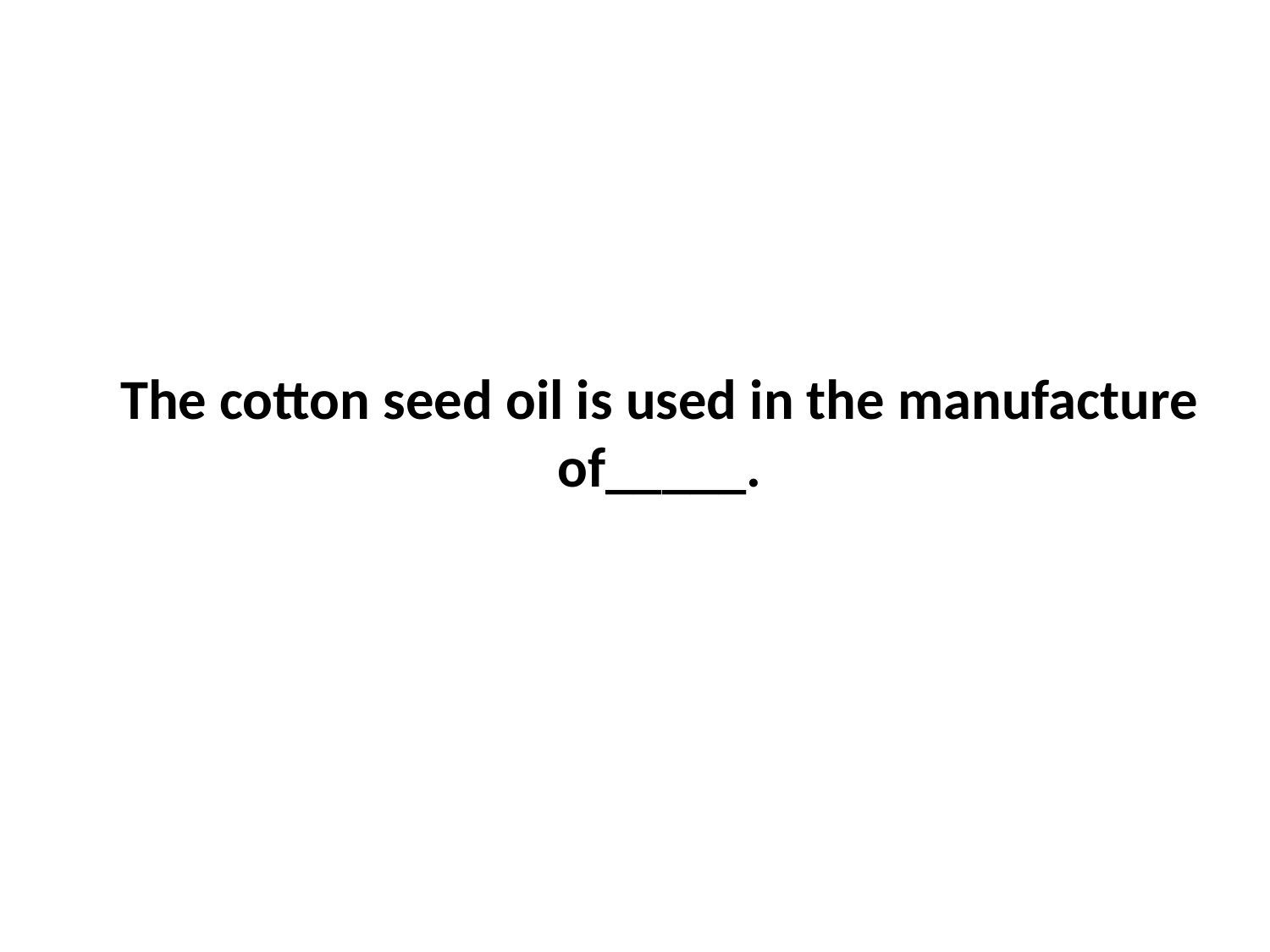

The cotton seed oil is used in the manufacture of_____.